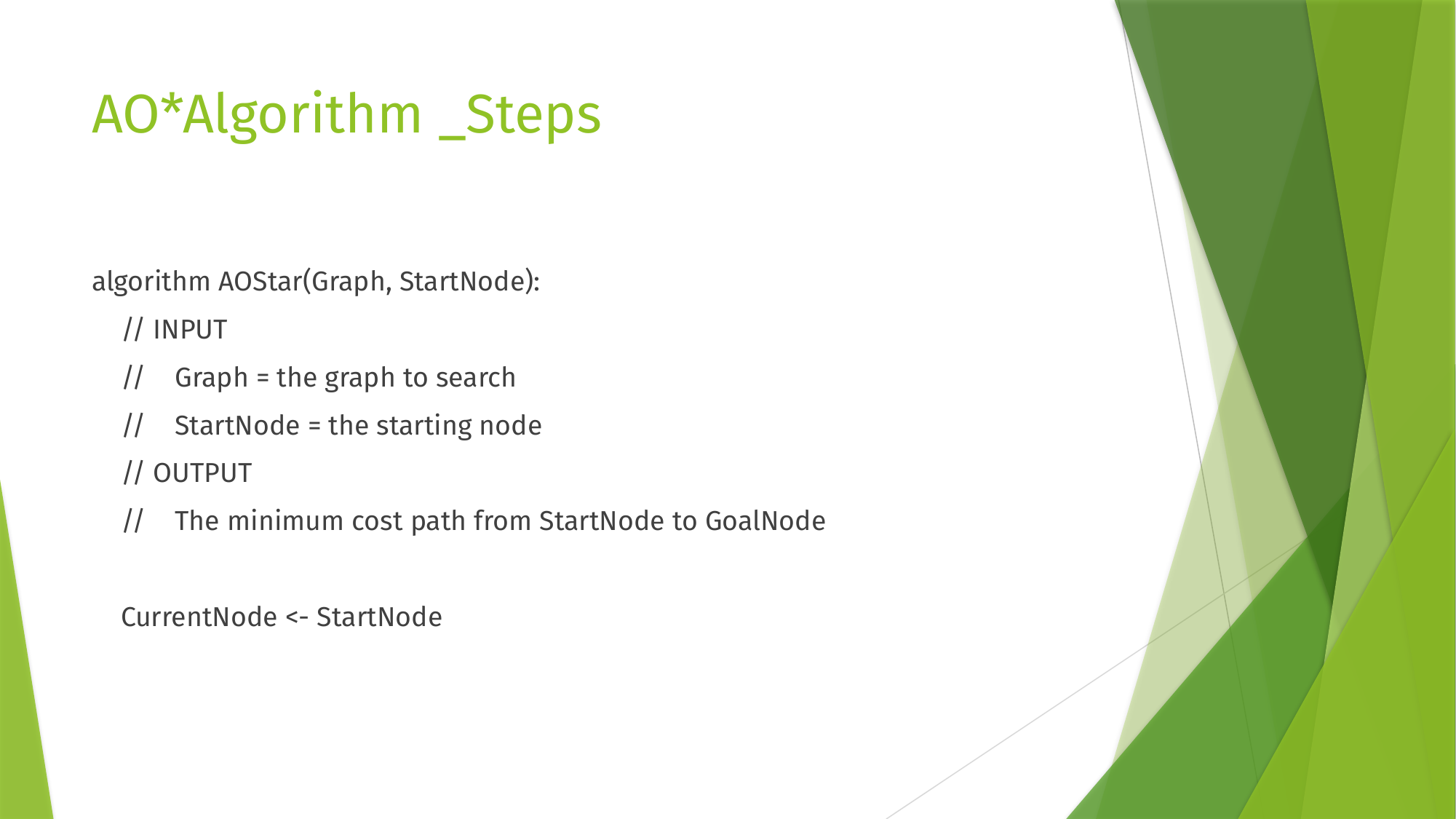

# AO*Algorithm _Steps
algorithm AOStar(Graph, StartNode):
    // INPUT
    //    Graph = the graph to search
    //    StartNode = the starting node
    // OUTPUT
    //    The minimum cost path from StartNode to GoalNode

    CurrentNode <- StartNode